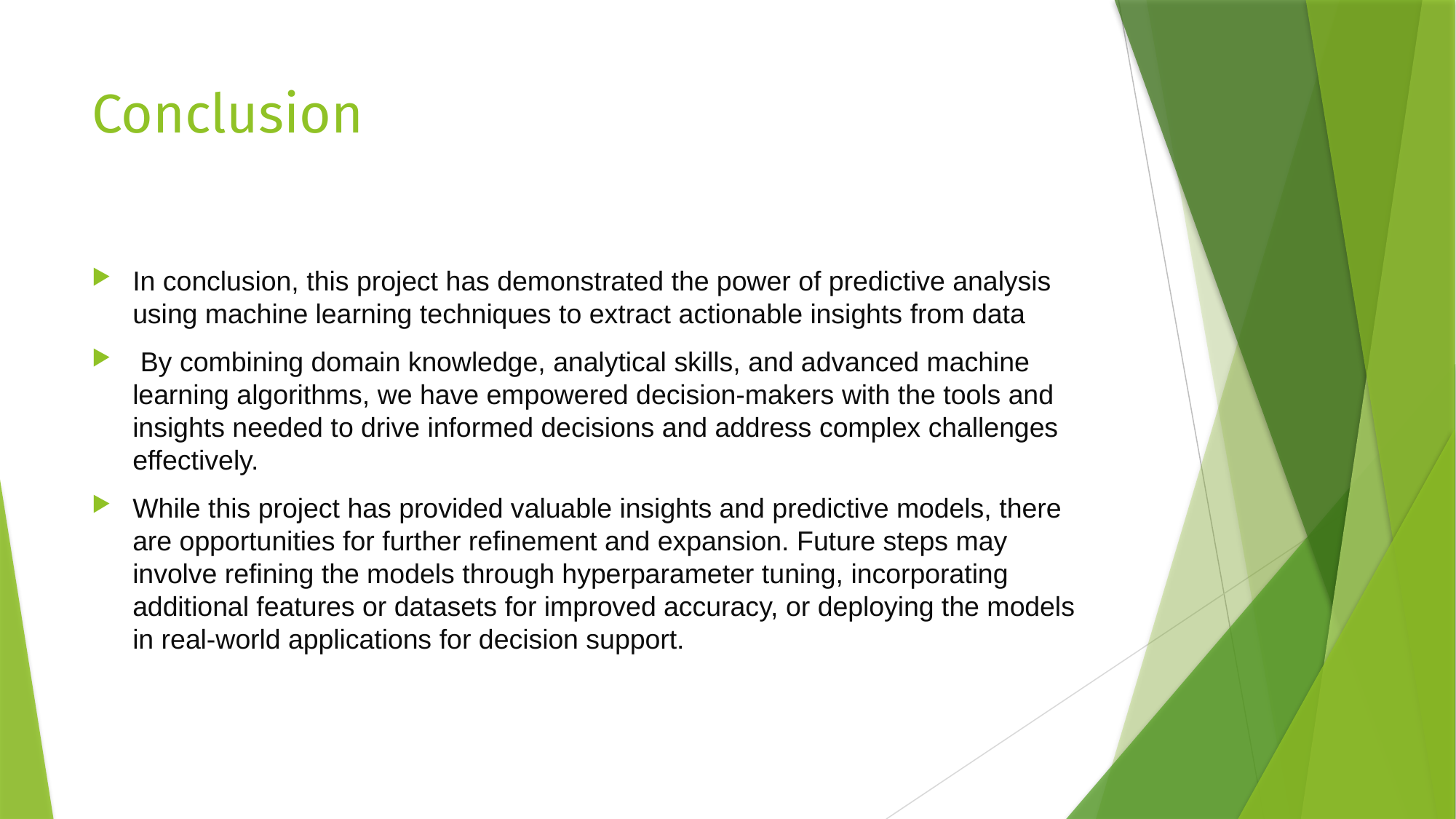

# Conclusion
In conclusion, this project has demonstrated the power of predictive analysis using machine learning techniques to extract actionable insights from data
 By combining domain knowledge, analytical skills, and advanced machine learning algorithms, we have empowered decision-makers with the tools and insights needed to drive informed decisions and address complex challenges effectively.
While this project has provided valuable insights and predictive models, there are opportunities for further refinement and expansion. Future steps may involve refining the models through hyperparameter tuning, incorporating additional features or datasets for improved accuracy, or deploying the models in real-world applications for decision support.